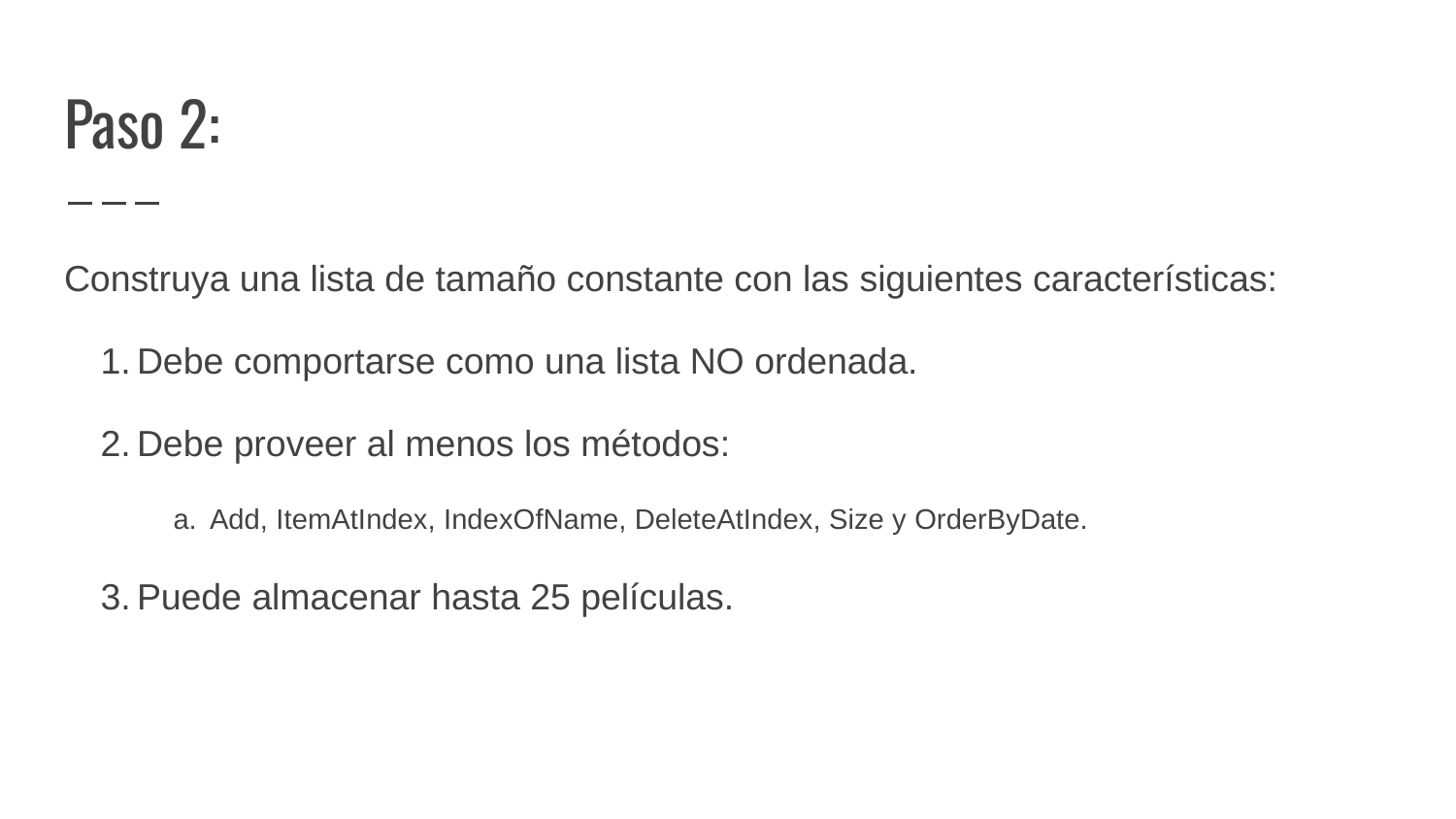

# Paso 2:
Construya una lista de tamaño constante con las siguientes características:
Debe comportarse como una lista NO ordenada.
Debe proveer al menos los métodos:
Add, ItemAtIndex, IndexOfName, DeleteAtIndex, Size y OrderByDate.
Puede almacenar hasta 25 películas.